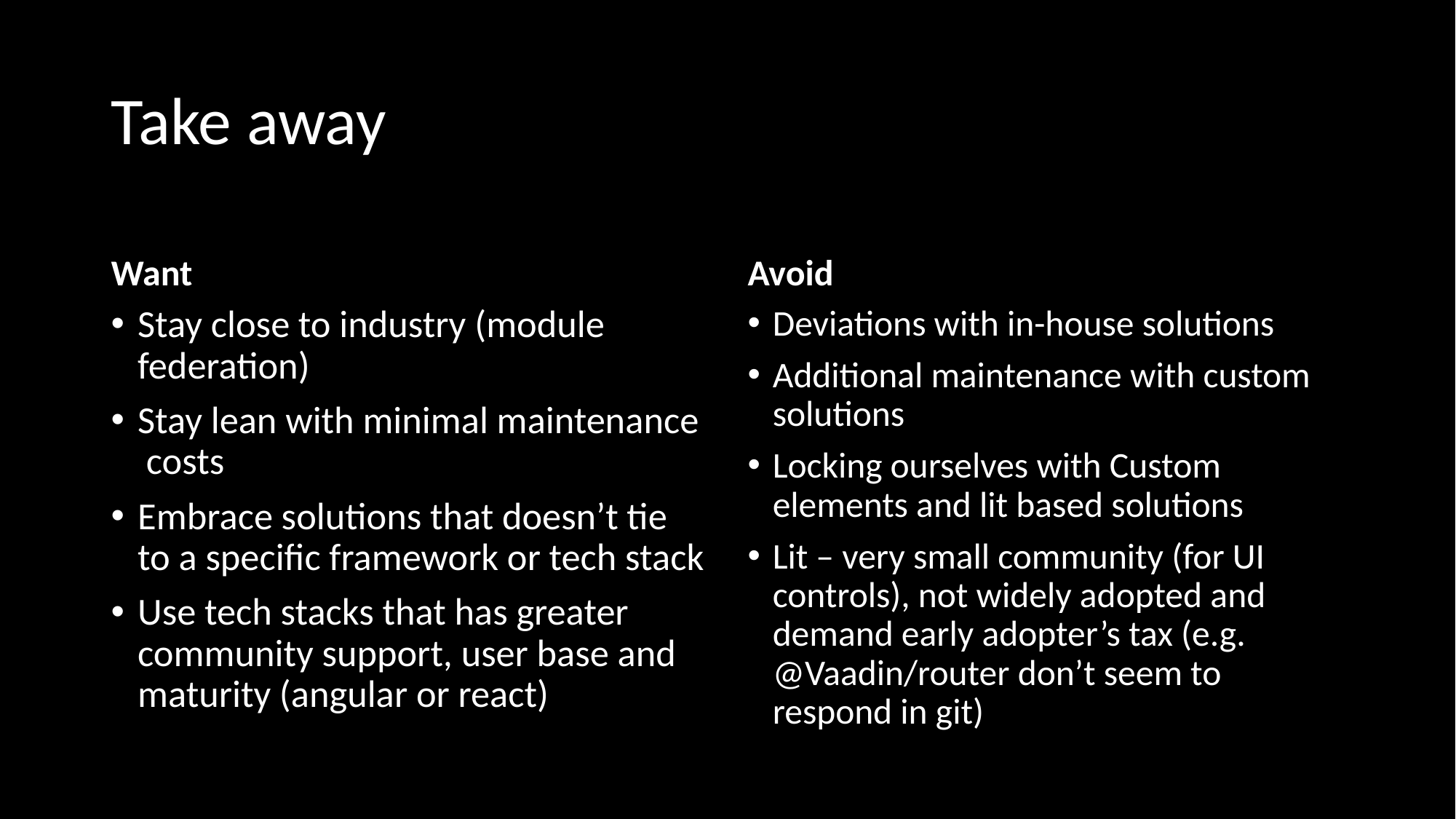

# Take away
Want
Avoid
Stay close to industry (module federation)
Stay lean with minimal maintenance  costs
Embrace solutions that doesn’t tie to a specific framework or tech stack
Use tech stacks that has greater community support, user base and maturity (angular or react)

Deviations with in-house solutions
Additional maintenance with custom solutions
Locking ourselves with Custom elements and lit based solutions
Lit – very small community (for UI controls), not widely adopted and demand early adopter’s tax (e.g. @Vaadin/router don’t seem to respond in git)